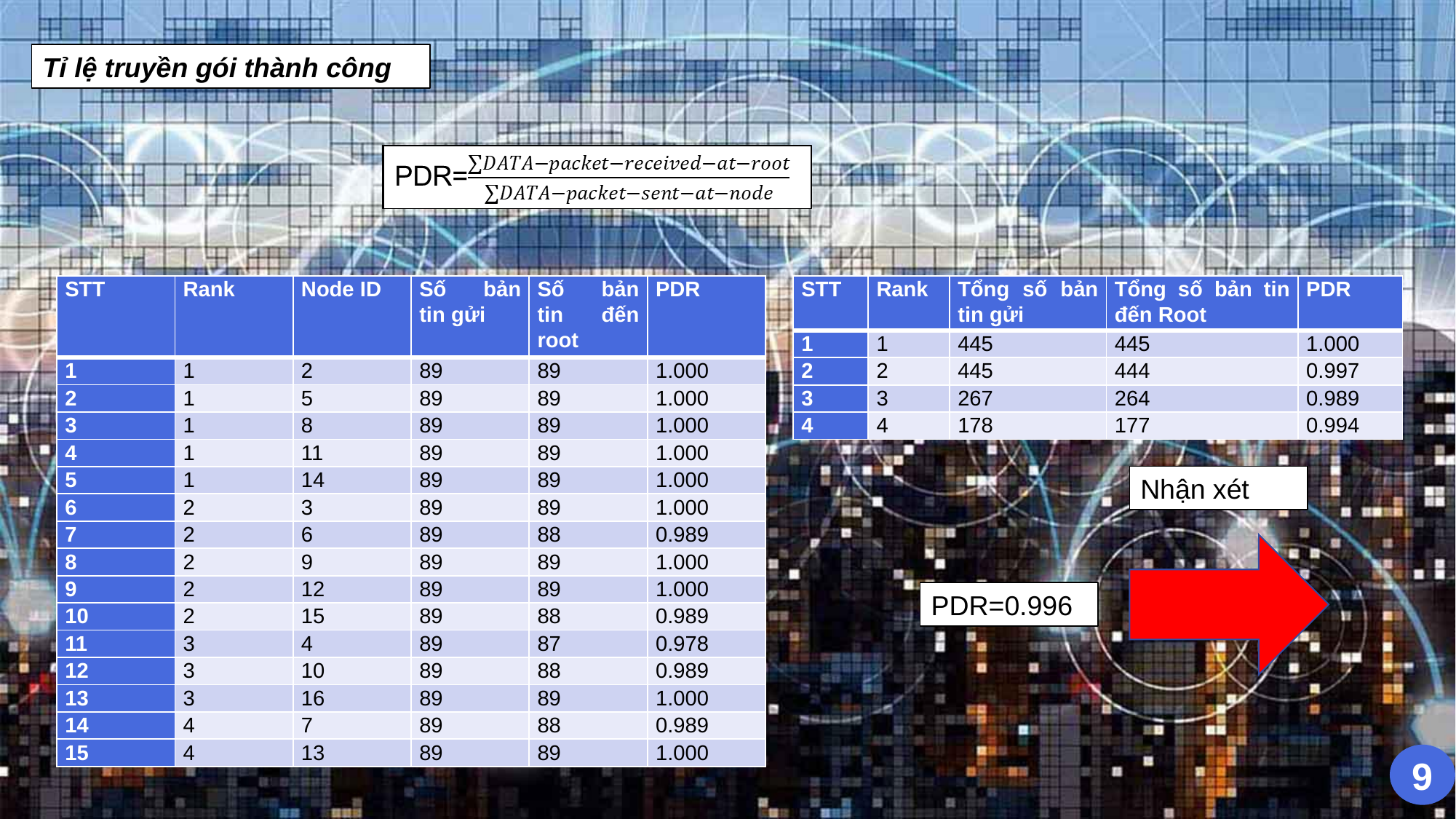

Tỉ lệ truyền gói thành công

| STT | Rank | Node ID | Số bản tin gửi | Số bản tin đến root | PDR |
| --- | --- | --- | --- | --- | --- |
| 1 | 1 | 2 | 89 | 89 | 1.000 |
| 2 | 1 | 5 | 89 | 89 | 1.000 |
| 3 | 1 | 8 | 89 | 89 | 1.000 |
| 4 | 1 | 11 | 89 | 89 | 1.000 |
| 5 | 1 | 14 | 89 | 89 | 1.000 |
| 6 | 2 | 3 | 89 | 89 | 1.000 |
| 7 | 2 | 6 | 89 | 88 | 0.989 |
| 8 | 2 | 9 | 89 | 89 | 1.000 |
| 9 | 2 | 12 | 89 | 89 | 1.000 |
| 10 | 2 | 15 | 89 | 88 | 0.989 |
| 11 | 3 | 4 | 89 | 87 | 0.978 |
| 12 | 3 | 10 | 89 | 88 | 0.989 |
| 13 | 3 | 16 | 89 | 89 | 1.000 |
| 14 | 4 | 7 | 89 | 88 | 0.989 |
| 15 | 4 | 13 | 89 | 89 | 1.000 |
| STT | Rank | Tổng số bản tin gửi | Tổng số bản tin đến Root | PDR |
| --- | --- | --- | --- | --- |
| 1 | 1 | 445 | 445 | 1.000 |
| 2 | 2 | 445 | 444 | 0.997 |
| 3 | 3 | 267 | 264 | 0.989 |
| 4 | 4 | 178 | 177 | 0.994 |
Nhận xét

PDR=0.996
9